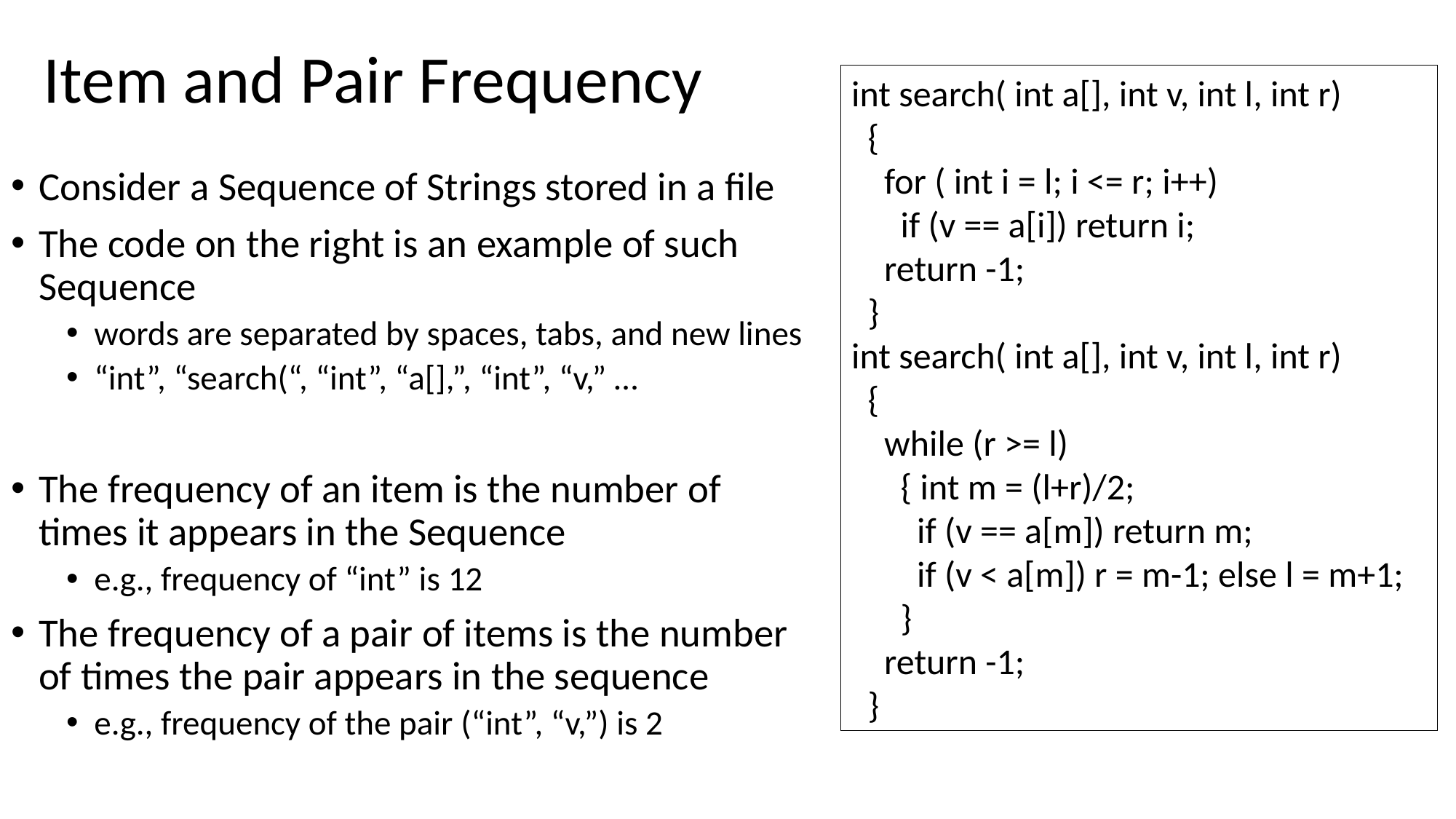

# Item and Pair Frequency
int search( int a[], int v, int l, int r)
  {
    for ( int i = l; i <= r; i++)
      if (v == a[i]) return i;
    return -1;
  }
int search( int a[], int v, int l, int r)
  {
    while (r >= l)
      { int m = (l+r)/2;
        if (v == a[m]) return m;
        if (v < a[m]) r = m-1; else l = m+1;
      }
    return -1;
  }
Consider a Sequence of Strings stored in a file
The code on the right is an example of such Sequence
words are separated by spaces, tabs, and new lines
“int”, “search(“, “int”, “a[],”, “int”, “v,” …

The frequency of an item is the number of times it appears in the Sequence
e.g., frequency of “int” is 12
The frequency of a pair of items is the number of times the pair appears in the sequence
e.g., frequency of the pair (“int”, “v,”) is 2